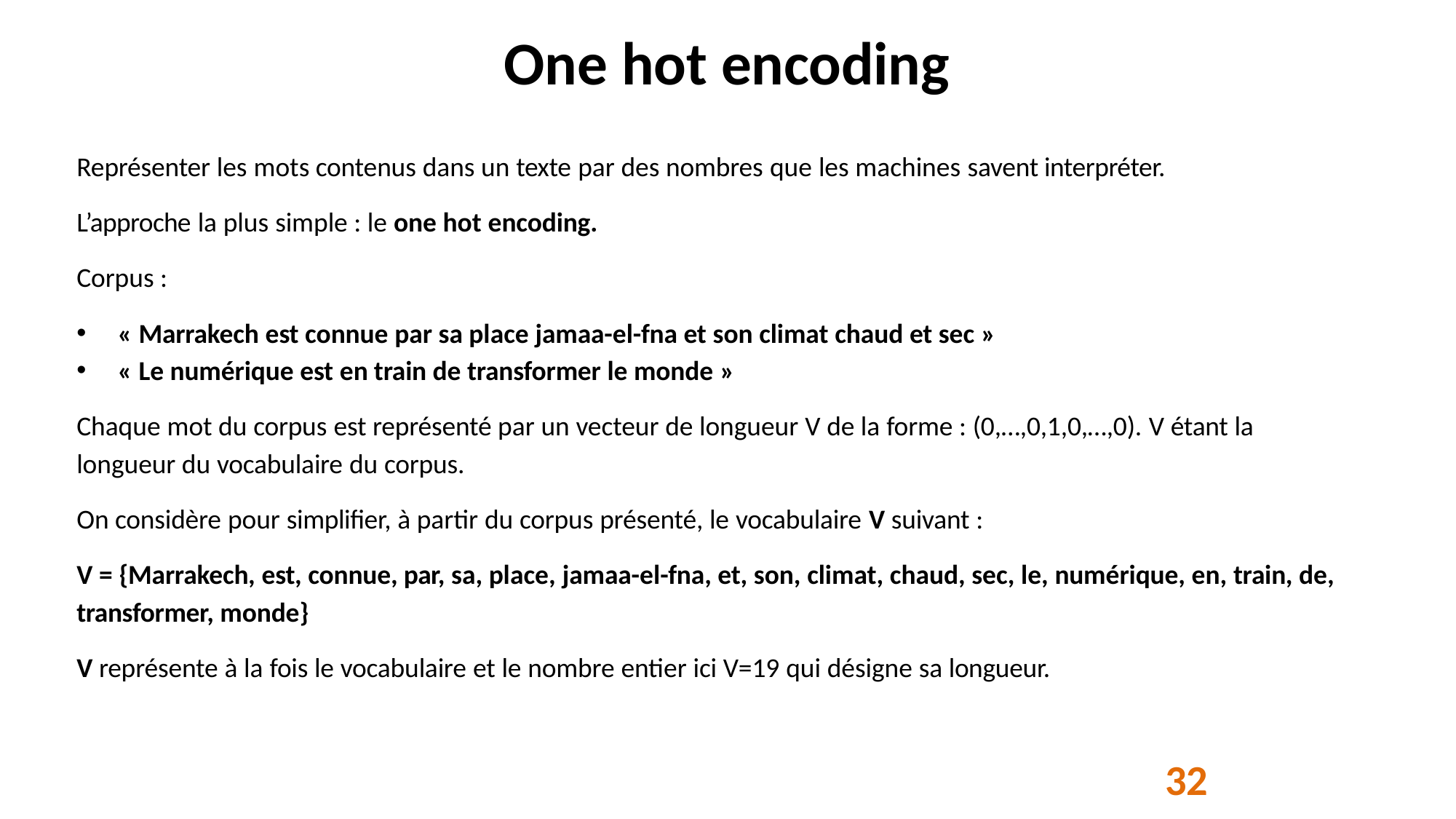

# One hot encoding
Représenter les mots contenus dans un texte par des nombres que les machines savent interpréter.
L’approche la plus simple : le one hot encoding.
Corpus :
« Marrakech est connue par sa place jamaa-el-fna et son climat chaud et sec »
« Le numérique est en train de transformer le monde »
Chaque mot du corpus est représenté par un vecteur de longueur V de la forme : (0,…,0,1,0,…,0). V étant la
longueur du vocabulaire du corpus.
On considère pour simplifier, à partir du corpus présenté, le vocabulaire V suivant :
V = {Marrakech, est, connue, par, sa, place, jamaa-el-fna, et, son, climat, chaud, sec, le, numérique, en, train, de,
transformer, monde}
V représente à la fois le vocabulaire et le nombre entier ici V=19 qui désigne sa longueur.
32